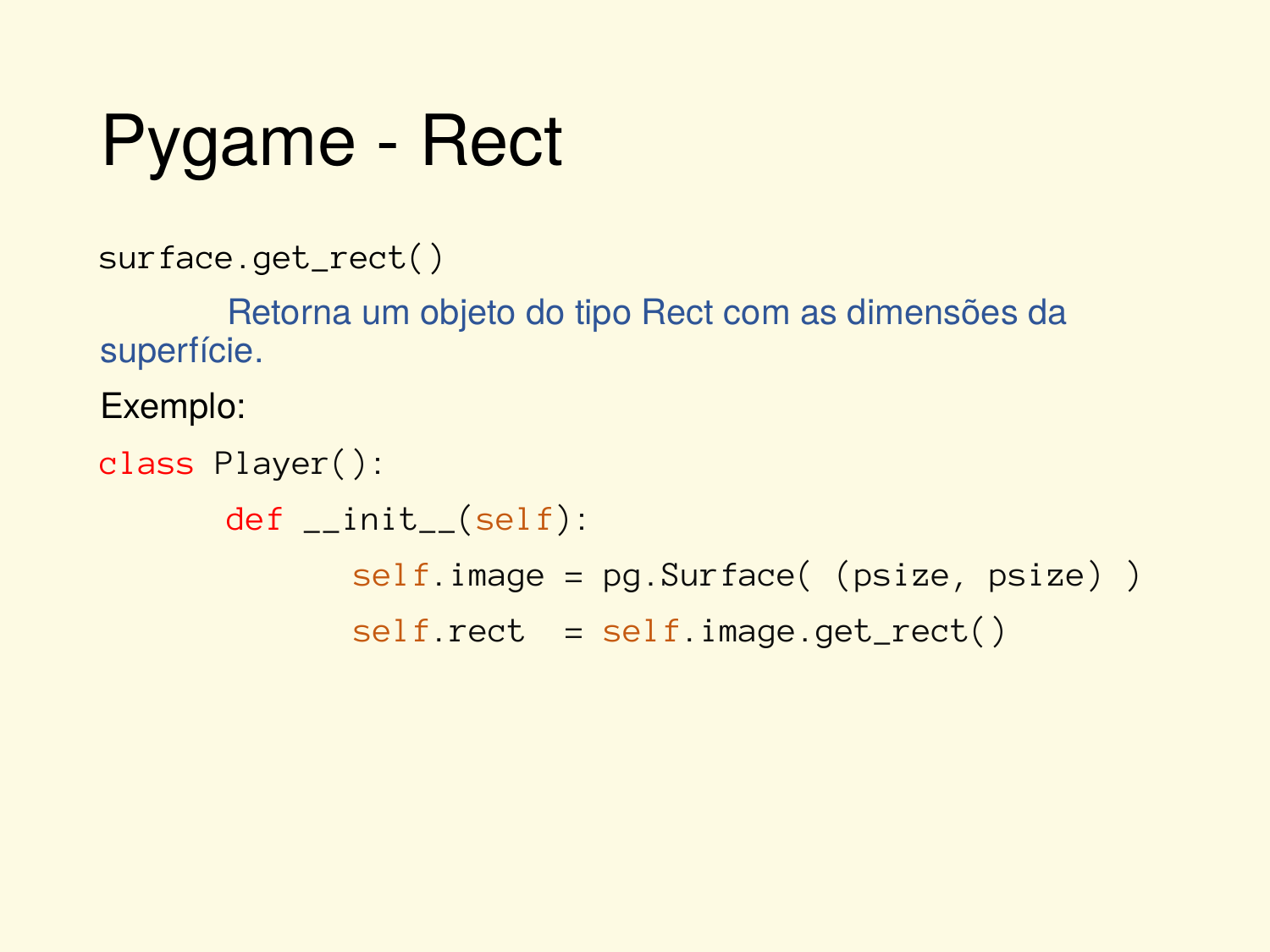

# Pygame - Rect
surface.get_rect()
	Retorna um objeto do tipo Rect com as dimensões da superfície.
Exemplo:
class Player():
	def __init__(self):
		self.image = pg.Surface( (psize, psize) )
		self.rect  = self.image.get_rect()